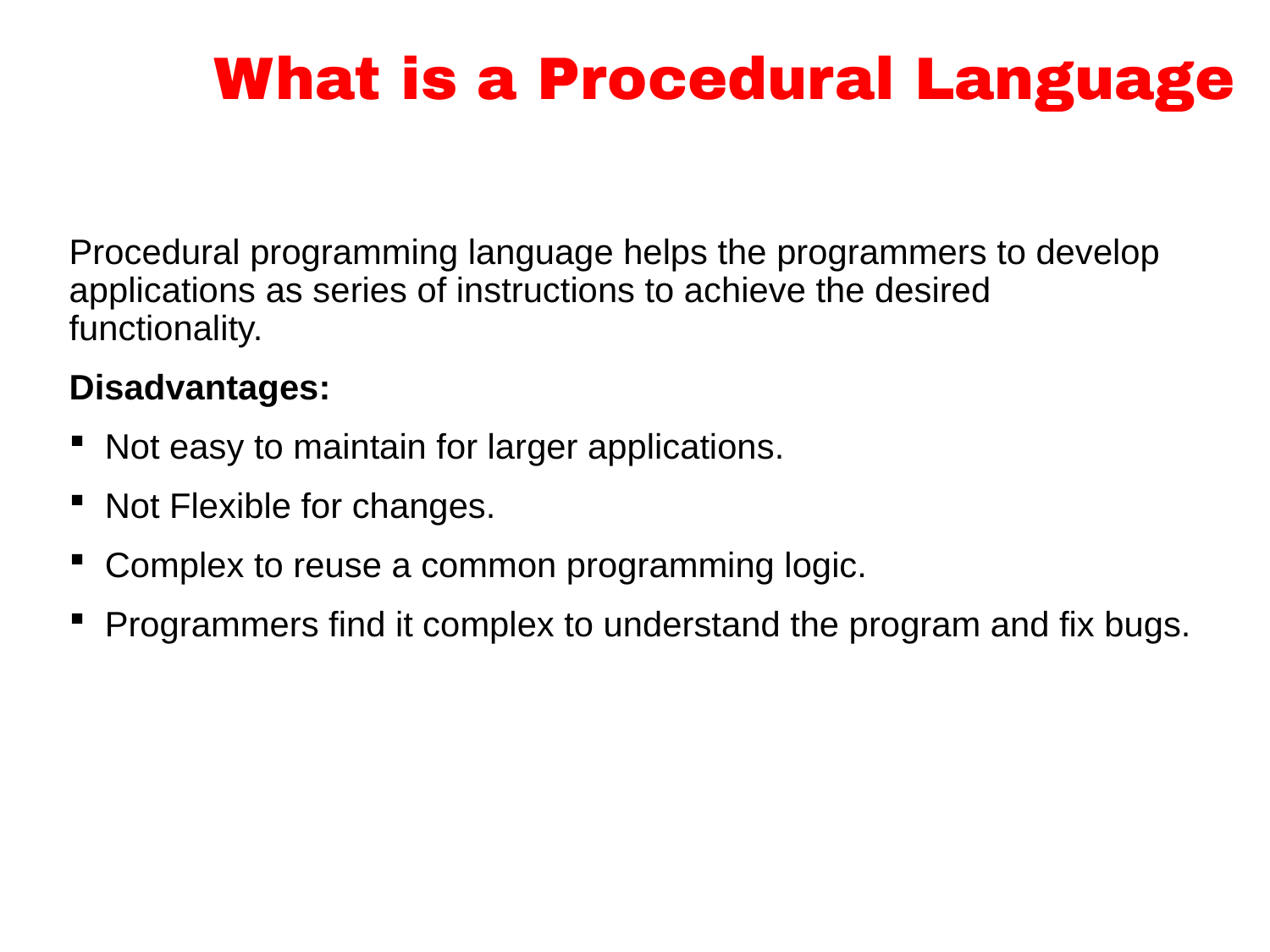

# What is a Procedural Language
Procedural programming language helps the programmers to develop applications as series of instructions to achieve the desired functionality.
Disadvantages:
  Not easy to maintain for larger applications.
  Not Flexible for changes.
  Complex to reuse a common programming logic.
  Programmers find it complex to understand the program and fix bugs.